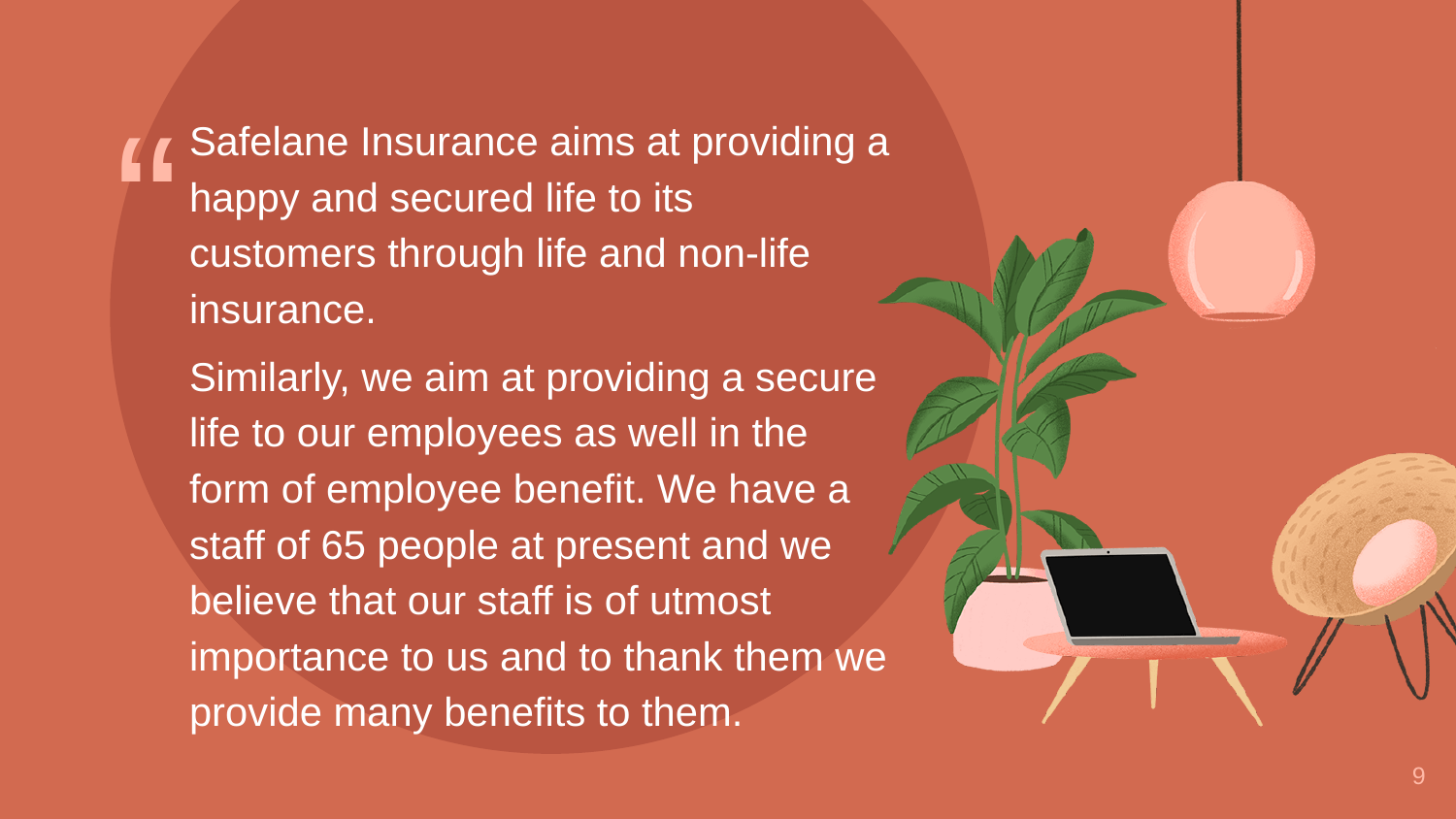

Safelane Insurance aims at providing a happy and secured life to its customers through life and non-life insurance.
Similarly, we aim at providing a secure life to our employees as well in the form of employee benefit. We have a staff of 65 people at present and we believe that our staff is of utmost importance to us and to thank them we provide many benefits to them.
9